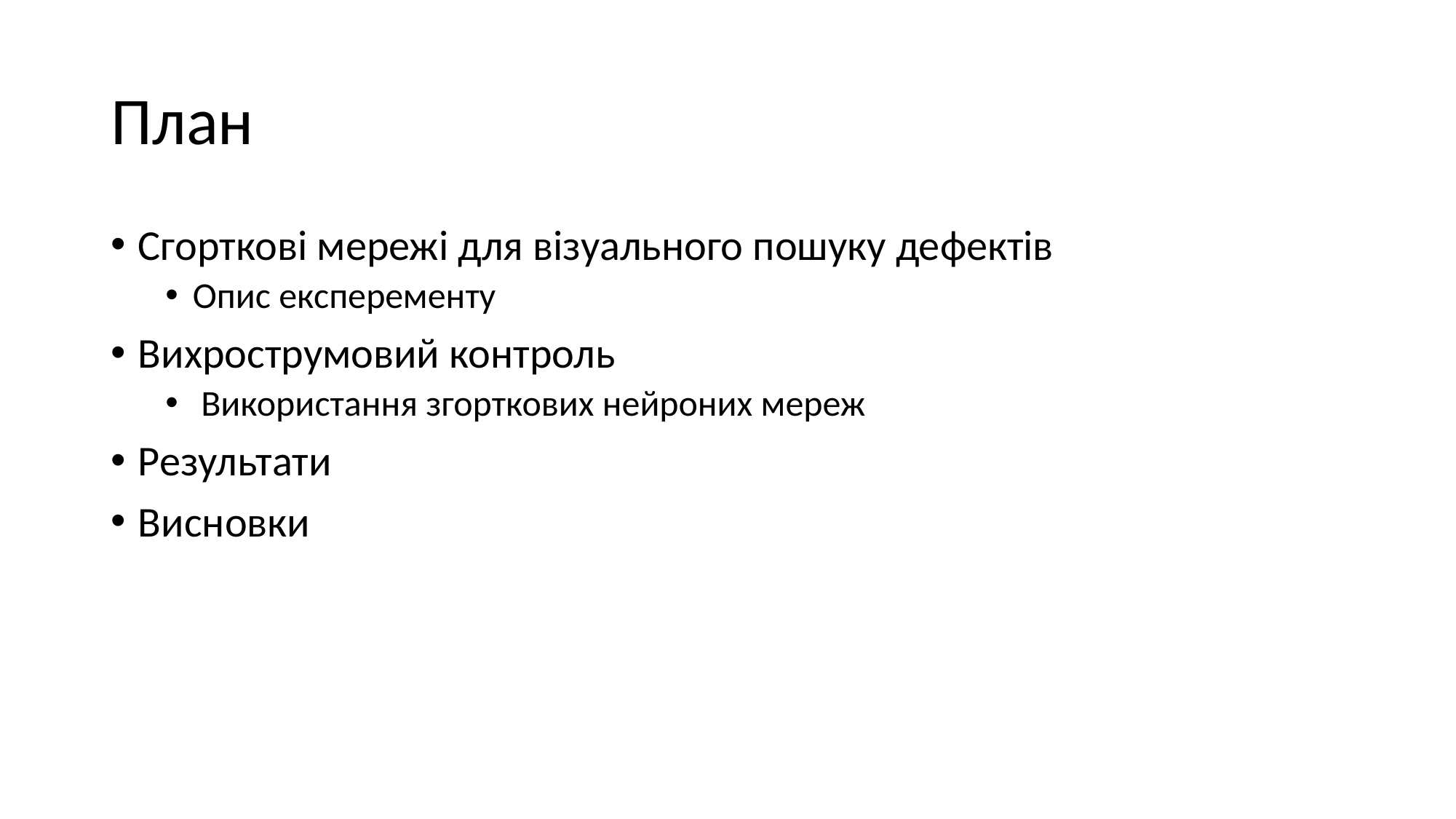

# План
Сгортковi мережi для вiзуального пошуку дефектiв
Опис експеременту
Вихрострумовий контроль
 Використання згорткових нейроних мереж
Результати
Висновки